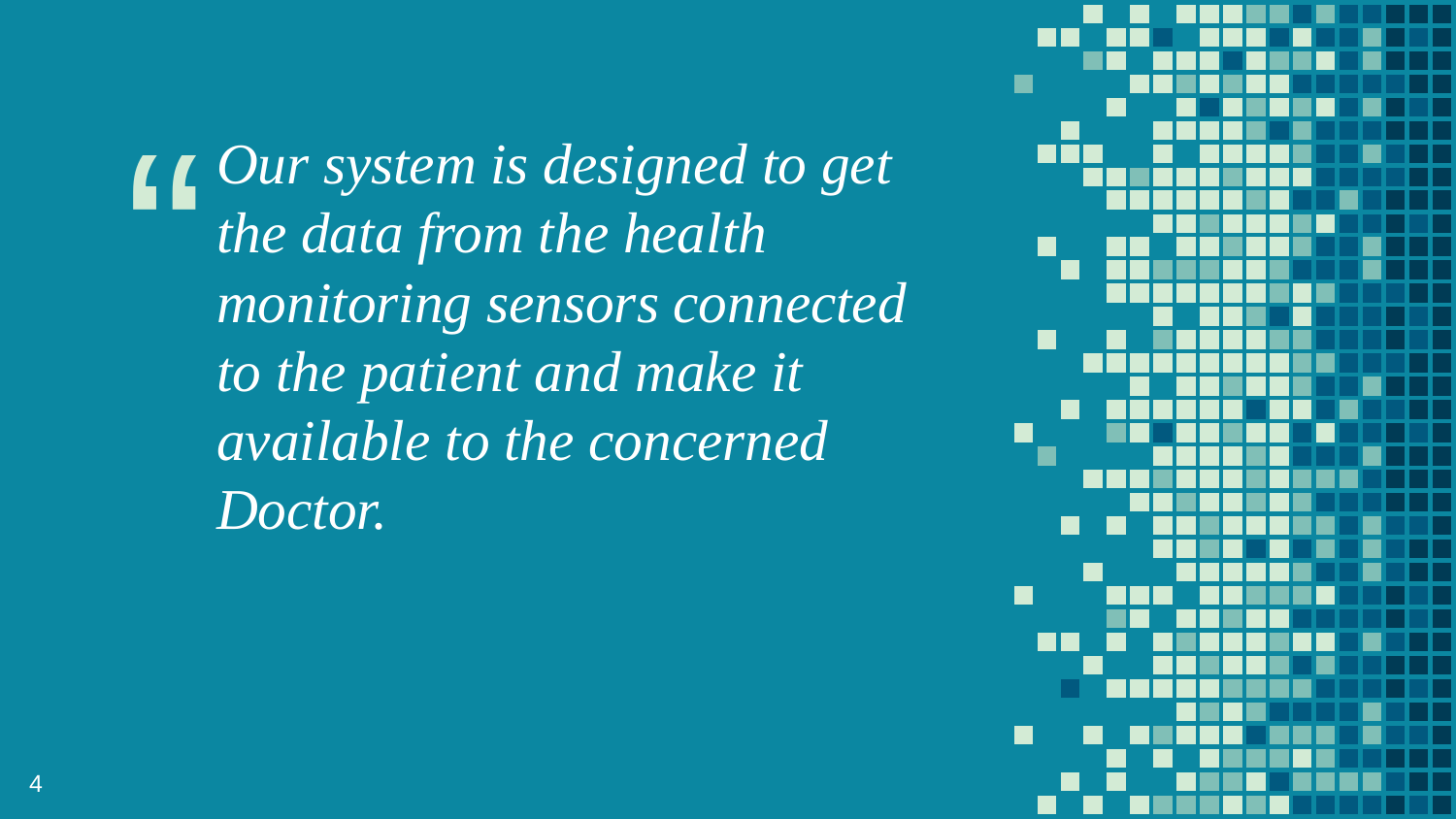

Our system is designed to get the data from the health monitoring sensors connected to the patient and make it available to the concerned Doctor.
4